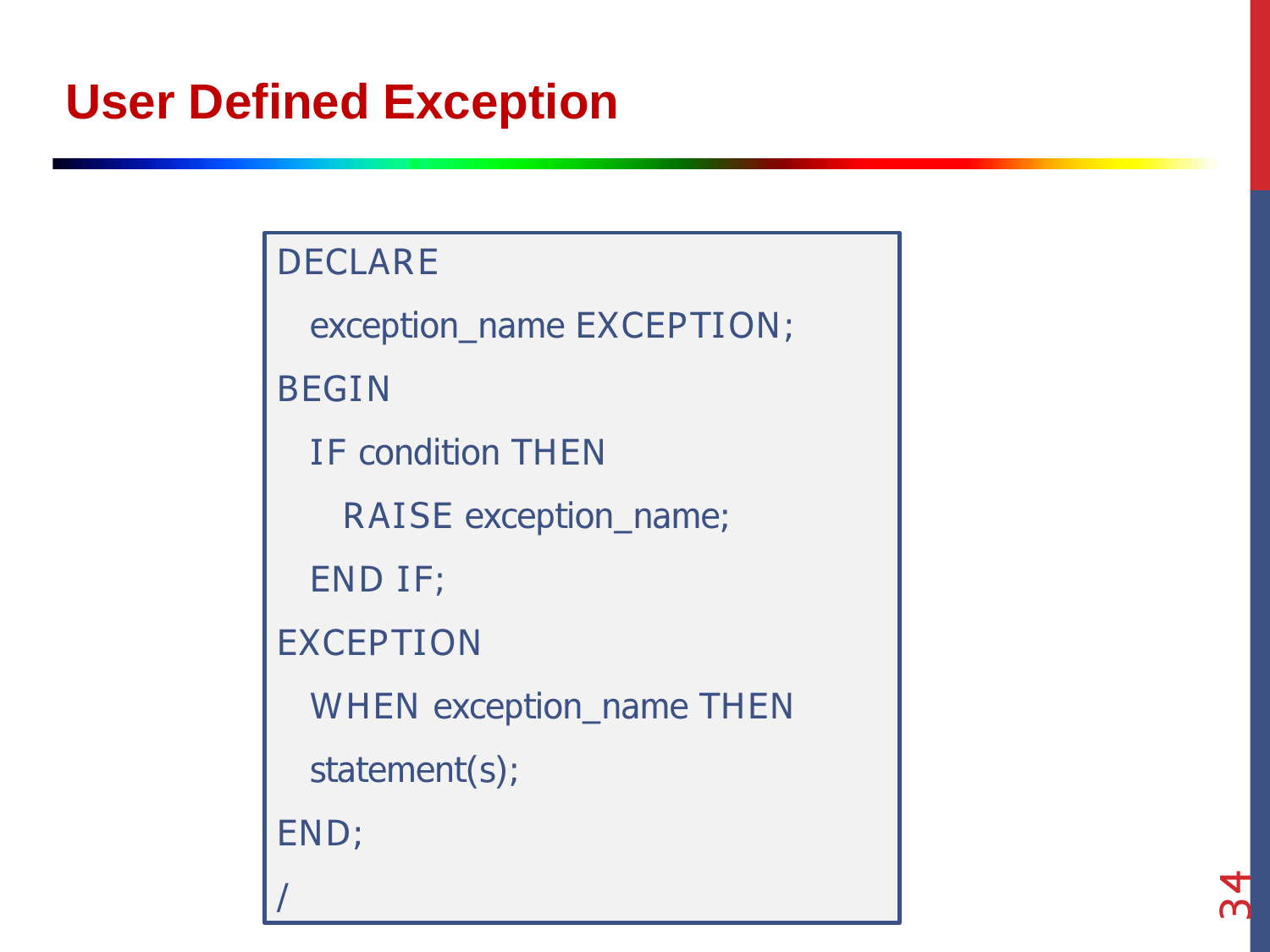

User Defined Exception
DECLARE
   exception_name EXCEPTION;
BEGIN
   IF condition THEN
      RAISE exception_name;
   END IF;
EXCEPTION
   WHEN exception_name THEN
   statement(s);
END;
/
34